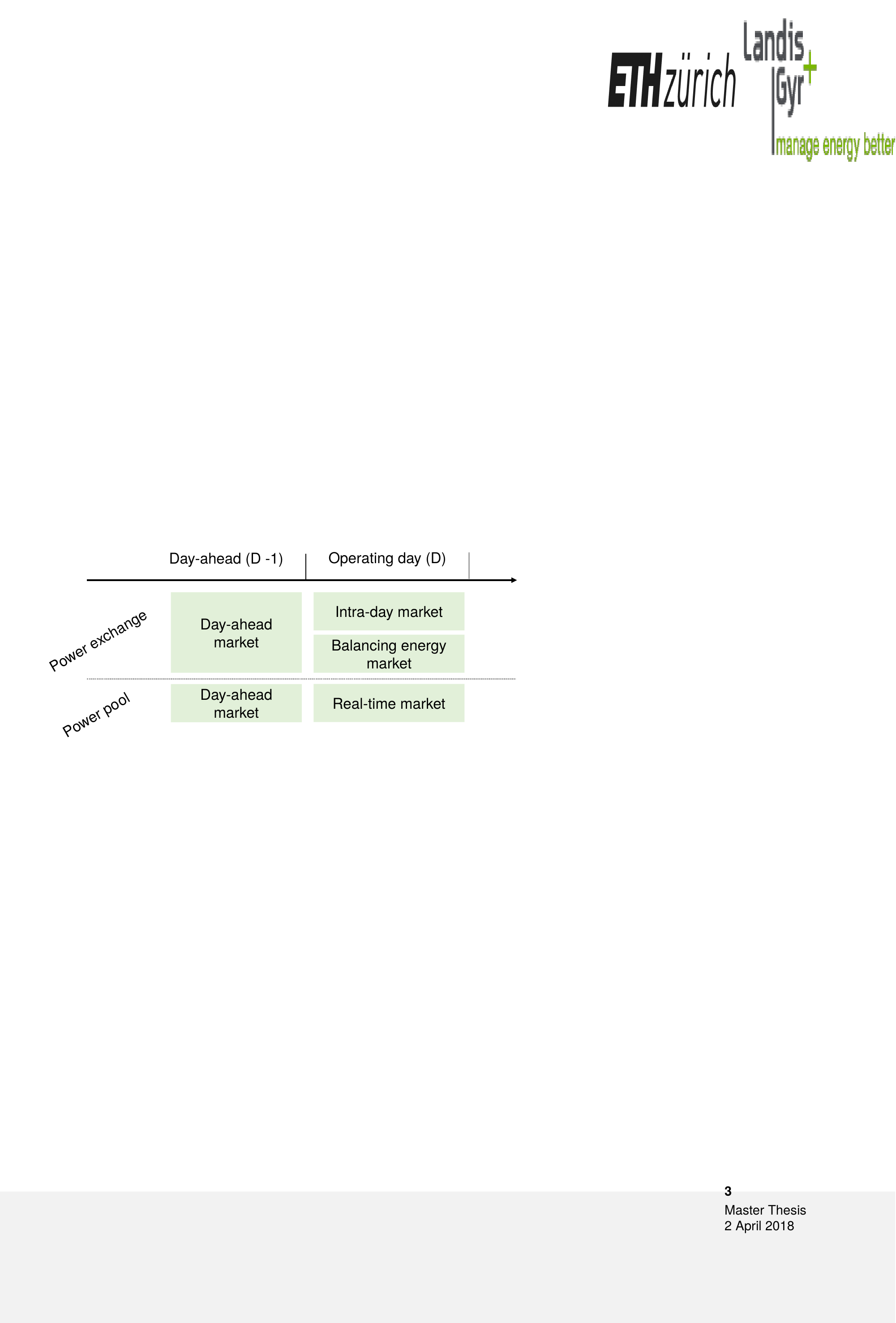

#
Operating day (D)
Day-ahead (D -1)
Day-ahead market
Intra-day market
Power exchange
Balancing energy market
Real-time market
Day-ahead market
Power pool